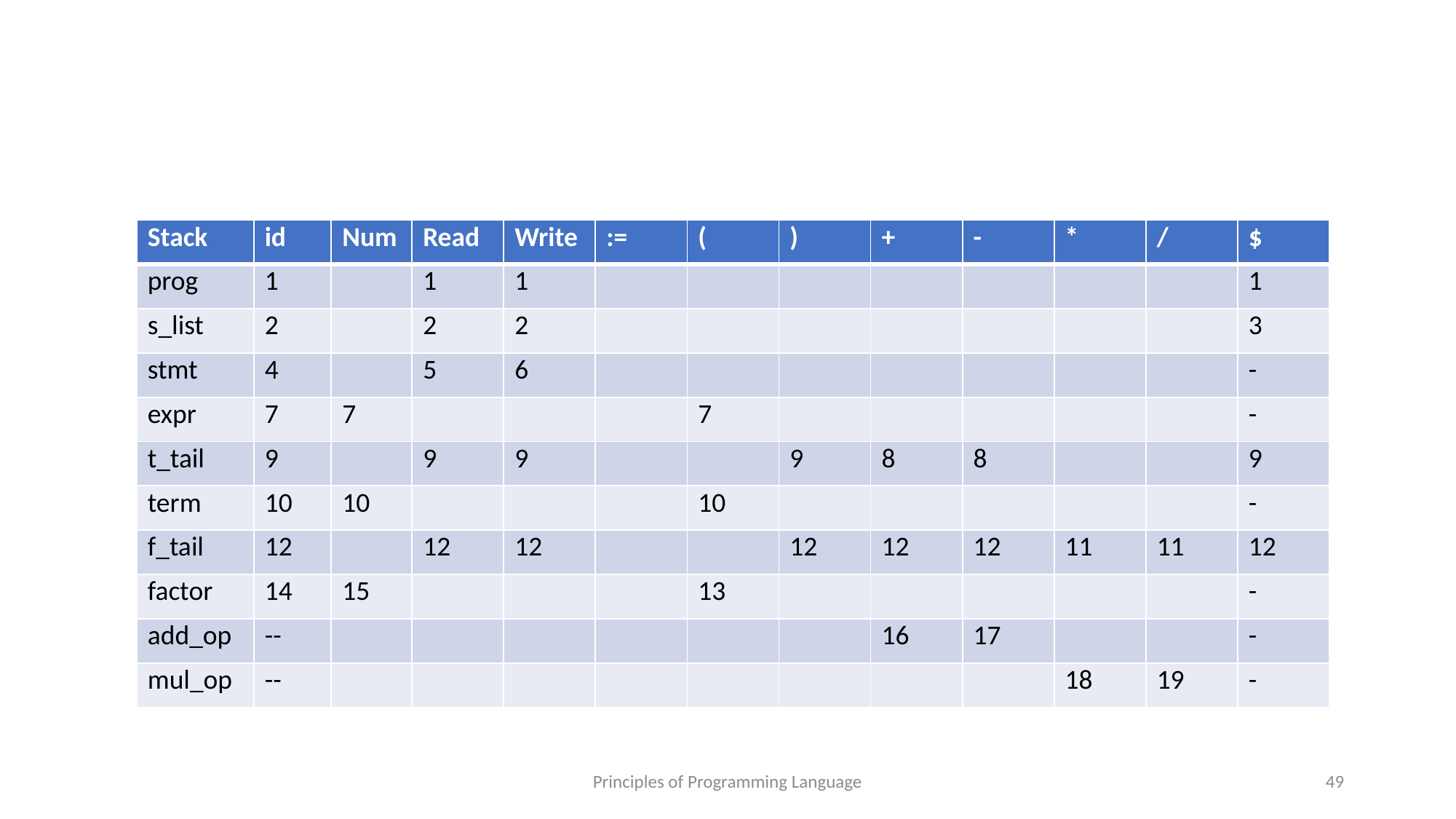

#
| Stack | id | Num | Read | Write | := | ( | ) | + | - | \* | / | $ |
| --- | --- | --- | --- | --- | --- | --- | --- | --- | --- | --- | --- | --- |
| prog | 1 |  | 1 | 1 |  |  |  |  |  |  |  | 1 |
| s\_list | 2 |  | 2 | 2 |  |  |  |  |  |  |  | 3 |
| stmt | 4 |  | 5 | 6 |  |  |  |  |  |  |  | - |
| expr | 7 | 7 |  |  |  | 7 |  |  |  |  |  | - |
| t\_tail | 9 |  | 9 | 9 |  |  | 9 | 8 | 8 |  |  | 9 |
| term | 10 | 10 |  |  |  | 10 |  |  |  |  |  | - |
| f\_tail | 12 |  | 12 | 12 |  |  | 12 | 12 | 12 | 11 | 11 | 12 |
| factor | 14 | 15 |  |  |  | 13 |  |  |  |  |  | - |
| add\_op | -- |  |  |  |  |  |  | 16 | 17 |  |  | - |
| mul\_op | -- |  |  |  |  |  |  |  |  | 18 | 19 | - |
Principles of Programming Language
49